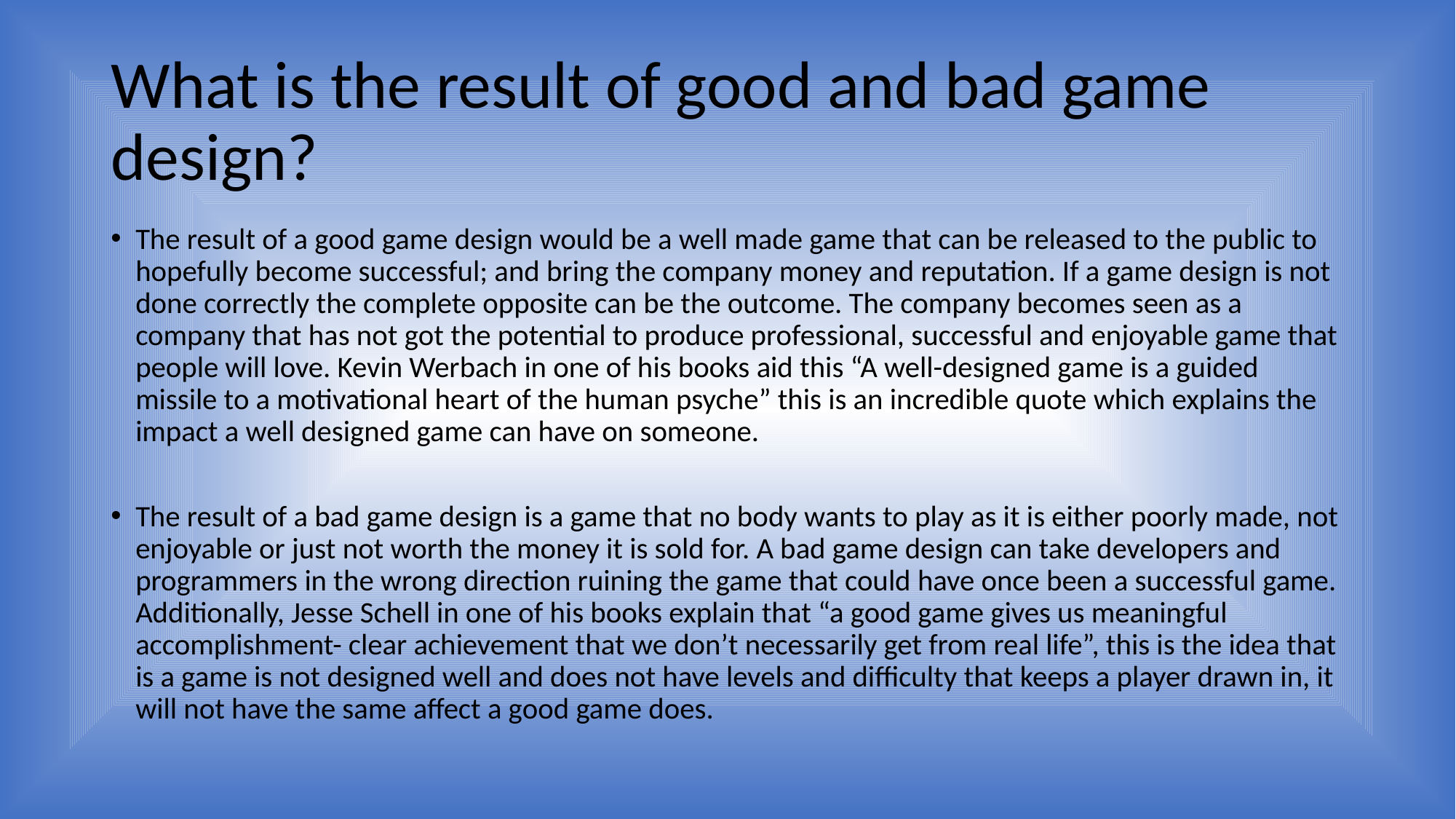

# What is the result of good and bad game design?
The result of a good game design would be a well made game that can be released to the public to hopefully become successful; and bring the company money and reputation. If a game design is not done correctly the complete opposite can be the outcome. The company becomes seen as a company that has not got the potential to produce professional, successful and enjoyable game that people will love. Kevin Werbach in one of his books aid this “A well-designed game is a guided missile to a motivational heart of the human psyche” this is an incredible quote which explains the impact a well designed game can have on someone.

The result of a bad game design is a game that no body wants to play as it is either poorly made, not enjoyable or just not worth the money it is sold for. A bad game design can take developers and programmers in the wrong direction ruining the game that could have once been a successful game. Additionally, Jesse Schell in one of his books explain that “a good game gives us meaningful accomplishment- clear achievement that we don’t necessarily get from real life”, this is the idea that is a game is not designed well and does not have levels and difficulty that keeps a player drawn in, it will not have the same affect a good game does.